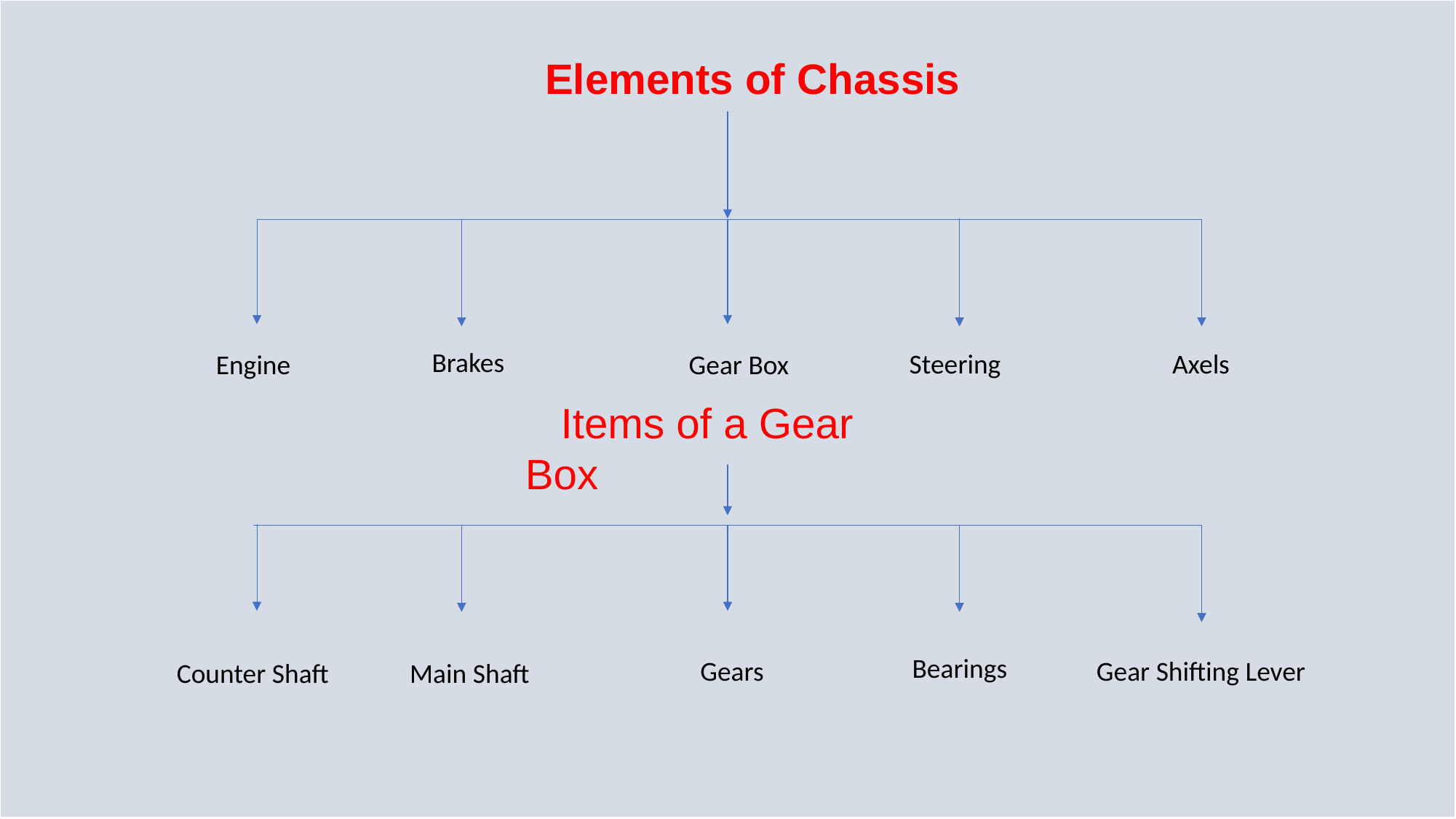

|  |
| --- |
Elements of Chassis
Brakes
Steering
Axels
Engine
Gear Box
   Items of a Gear Box
Bearings
Gears
Gear Shifting Lever
Counter Shaft
Main Shaft